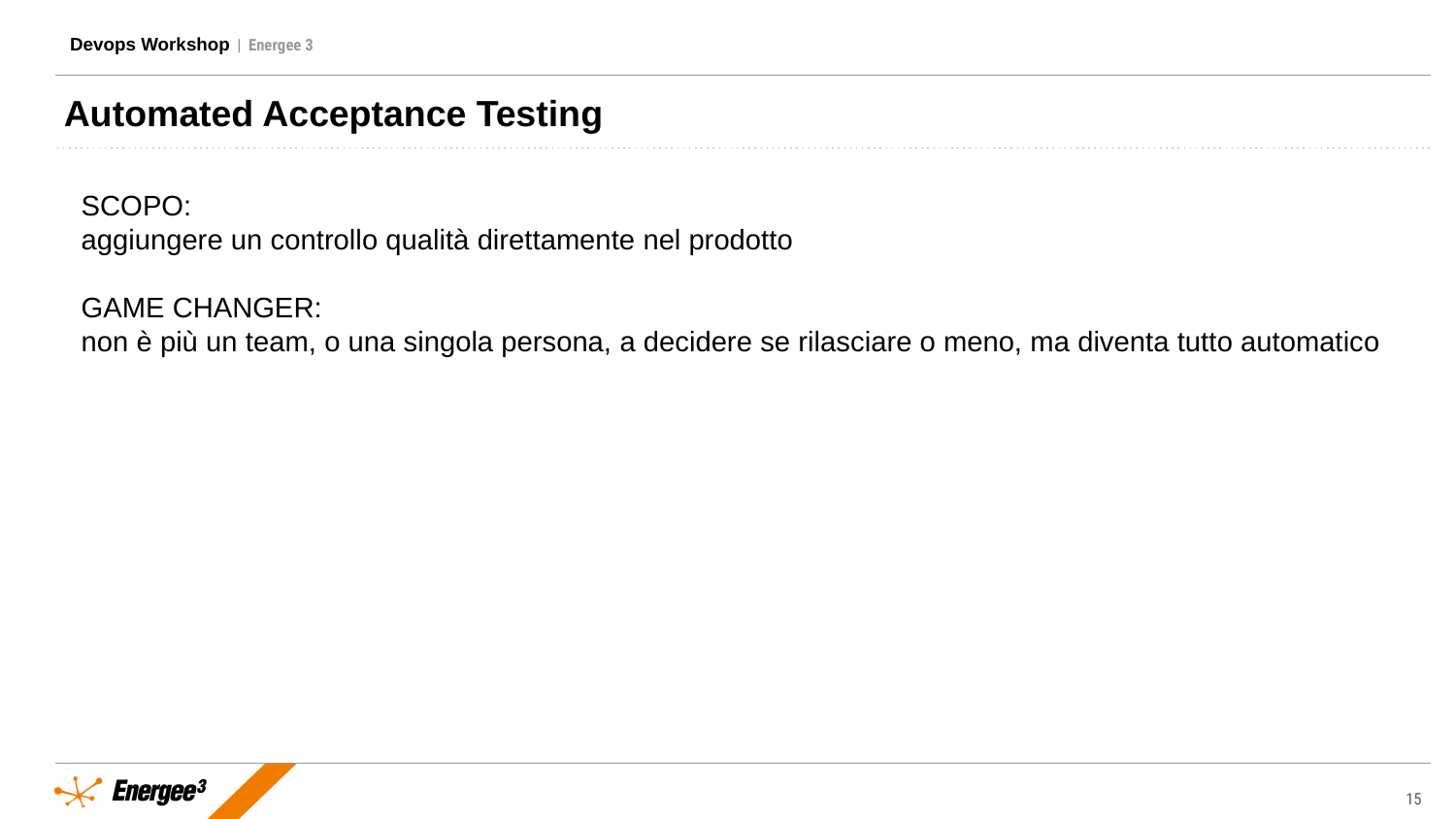

Automated Acceptance Testing
SCOPO:
aggiungere un controllo qualità direttamente nel prodotto

GAME CHANGER:
non è più un team, o una singola persona, a decidere se rilasciare o meno, ma diventa tutto automatico